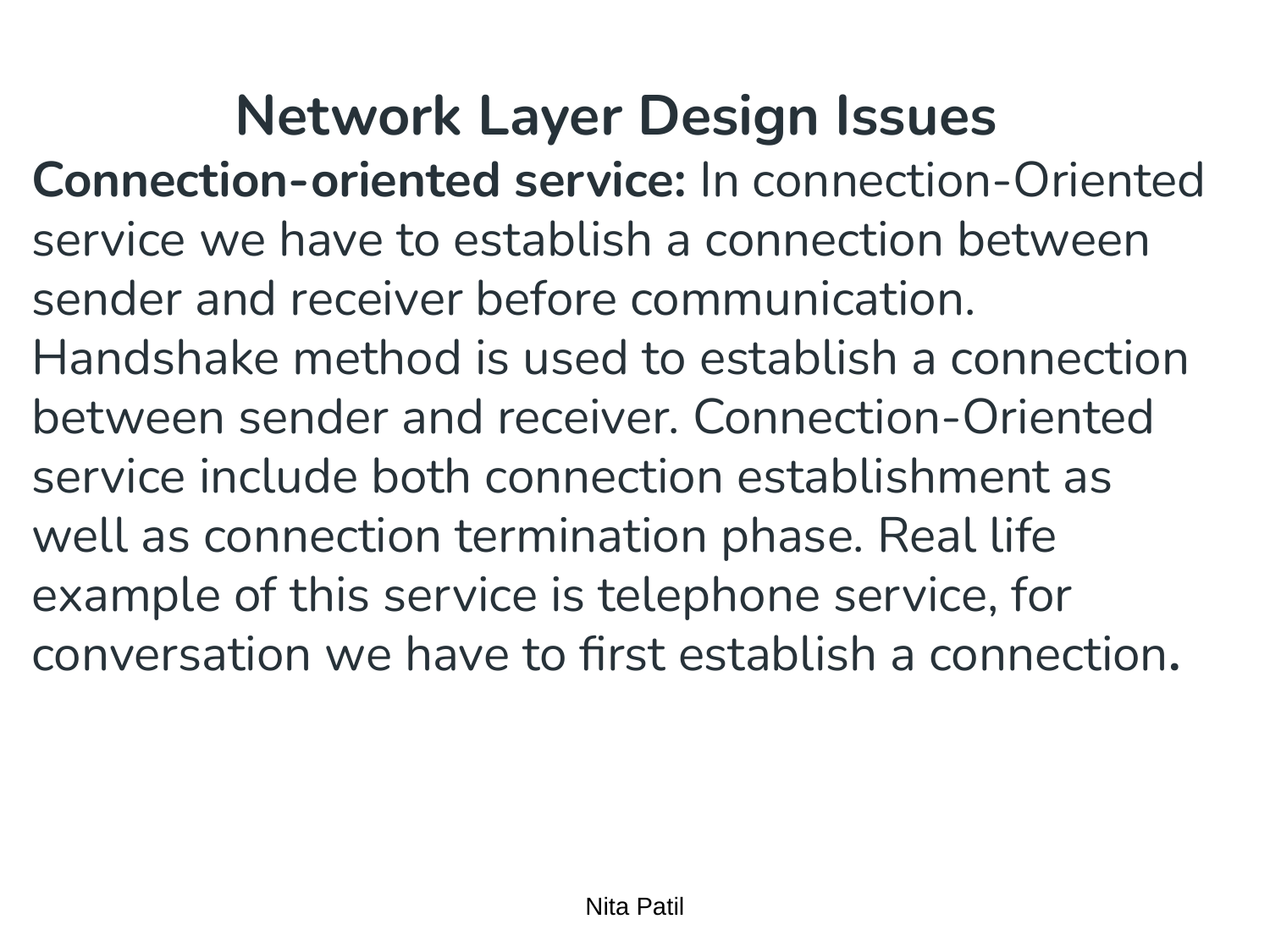

# Network Layer Design Issues
Connection-oriented service: In connection-Oriented service we have to establish a connection between sender and receiver before communication. Handshake method is used to establish a connection between sender and receiver. Connection-Oriented service include both connection establishment as well as connection termination phase. Real life example of this service is telephone service, for conversation we have to first establish a connection.
Nita Patil